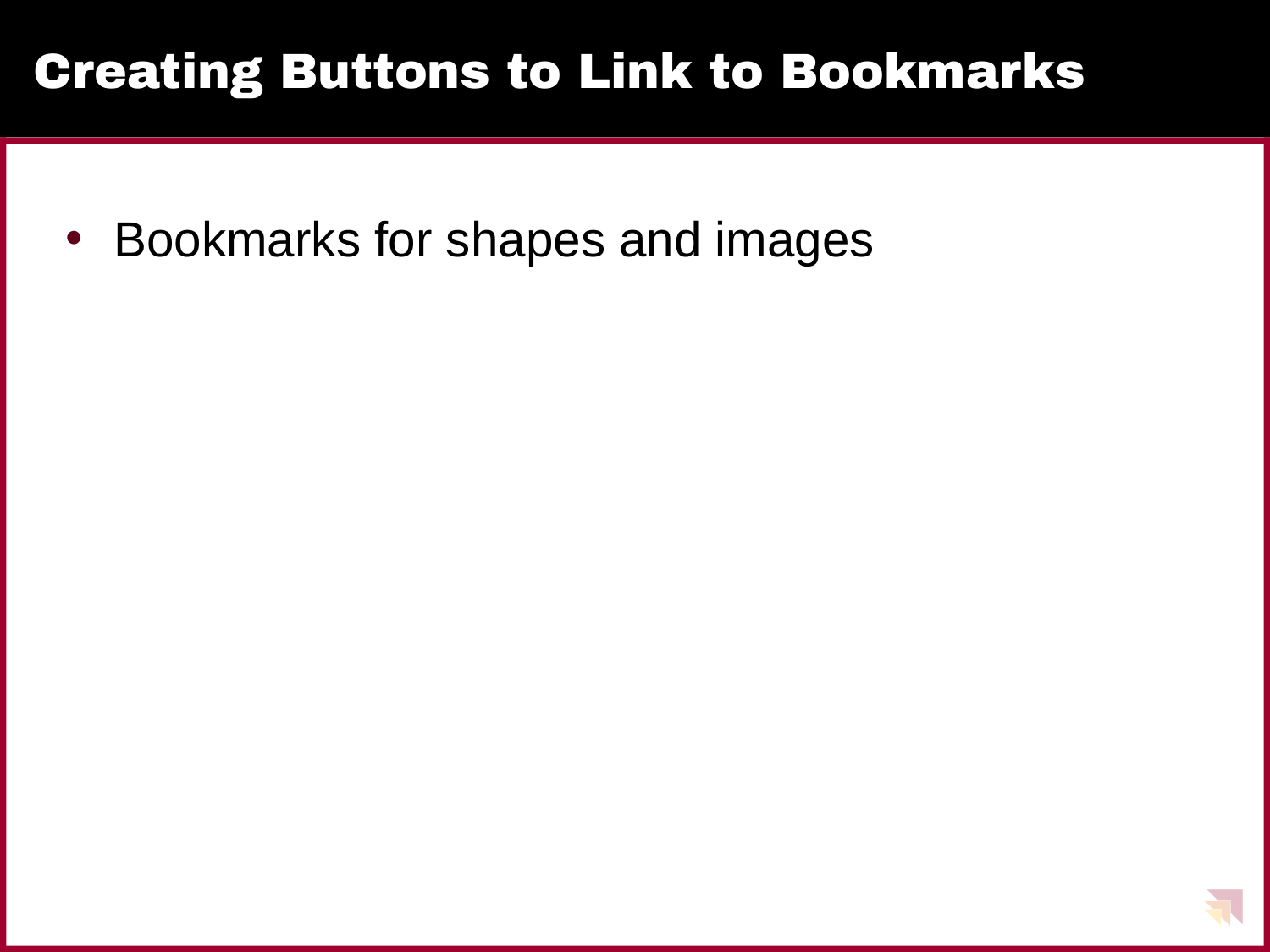

# Creating Buttons to Link to Bookmarks
Bookmarks for shapes and images